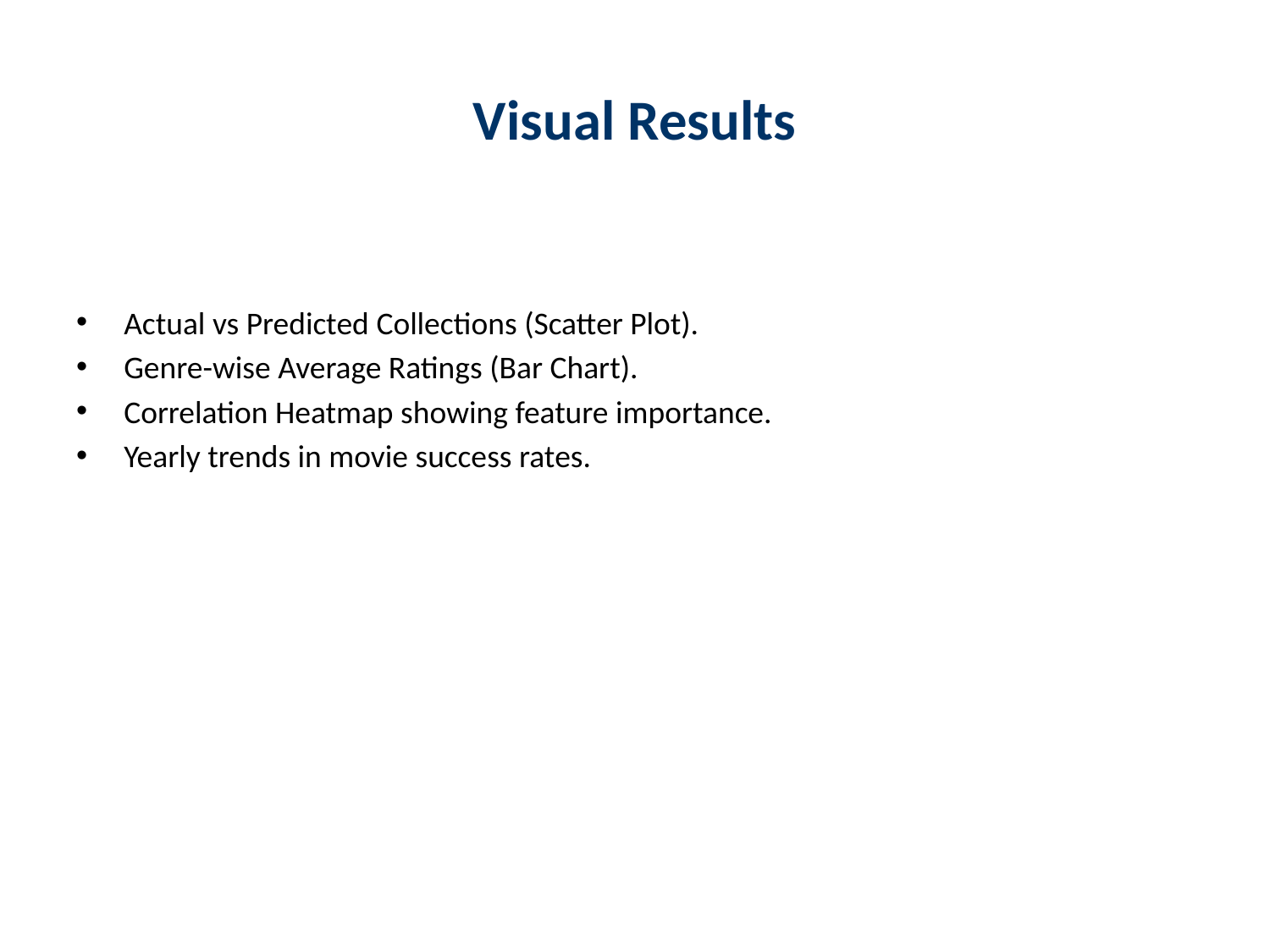

# Visual Results

Actual vs Predicted Collections (Scatter Plot).
Genre-wise Average Ratings (Bar Chart).
Correlation Heatmap showing feature importance.
Yearly trends in movie success rates.